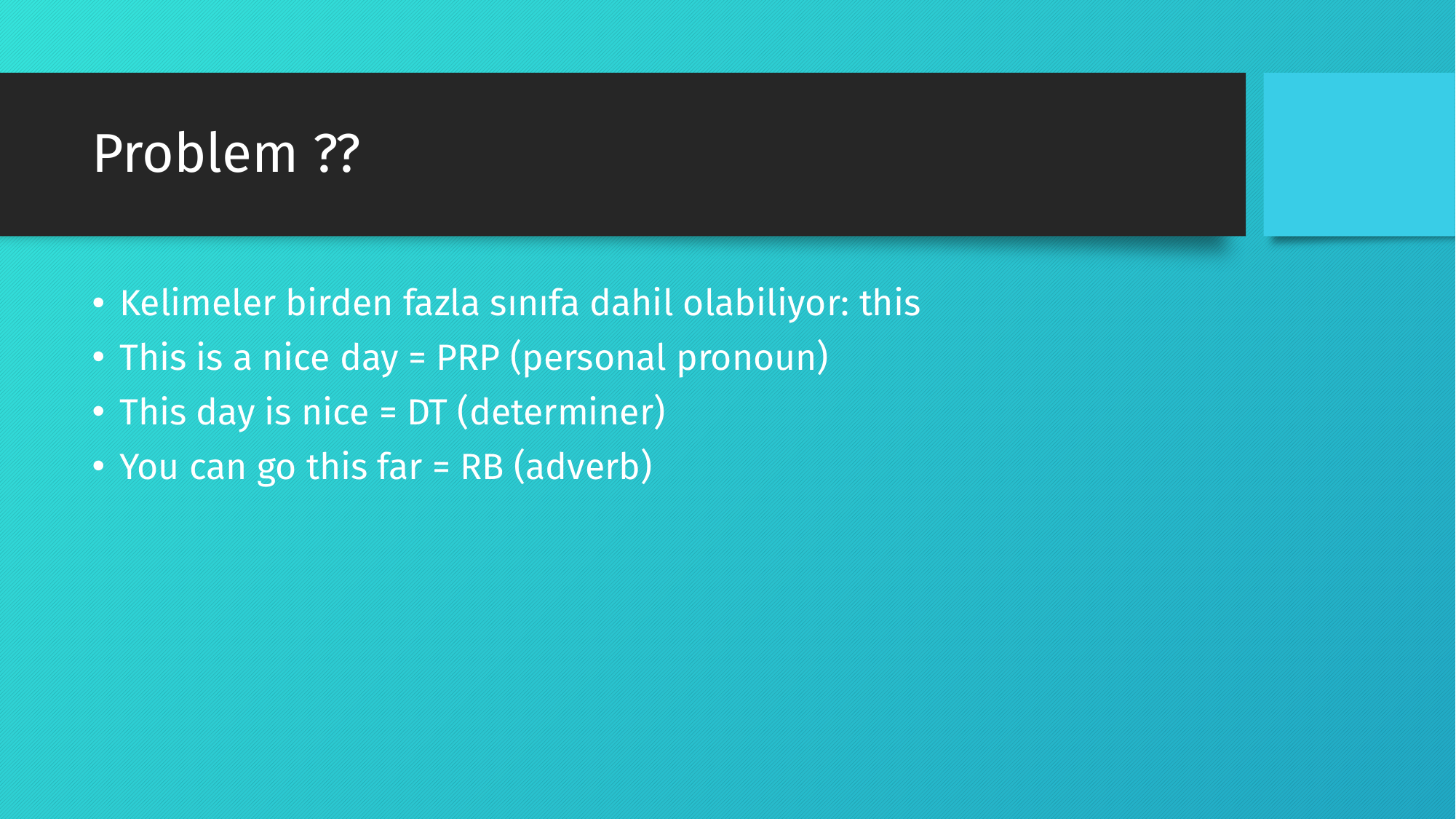

# Problem ??
Kelimeler birden fazla sınıfa dahil olabiliyor: this
This is a nice day = PRP (personal pronoun)
This day is nice = DT (determiner)
You can go this far = RB (adverb)